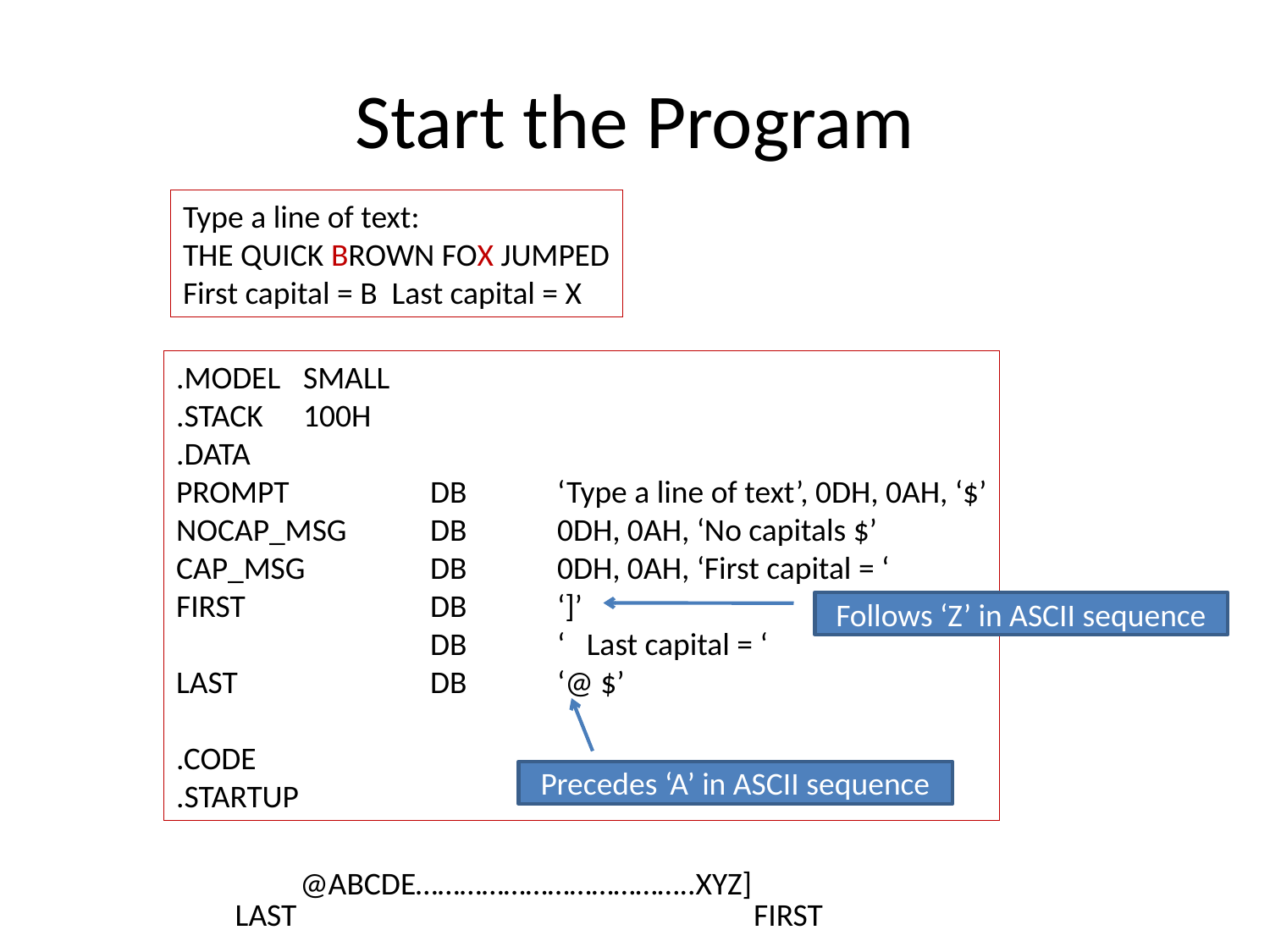

# Start the Program
Type a line of text:
THE QUICK BROWN FOX JUMPED
First capital = B  Last capital = X
.MODEL 	SMALL
.STACK	100H
.DATA
PROMPT		DB	‘Type a line of text’, 0DH, 0AH, ‘$’
NOCAP_MSG	DB	0DH, 0AH, ‘No capitals $’
CAP_MSG	DB	0DH, 0AH, ‘First capital = ‘
FIRST		DB	‘]’
		DB	‘   Last capital = ‘
LAST		DB	‘@ $’

.CODE
.STARTUP
Follows ‘Z’ in ASCII sequence
Precedes ‘A’ in ASCII sequence
@ABCDE………………………………..XYZ]
LAST
FIRST